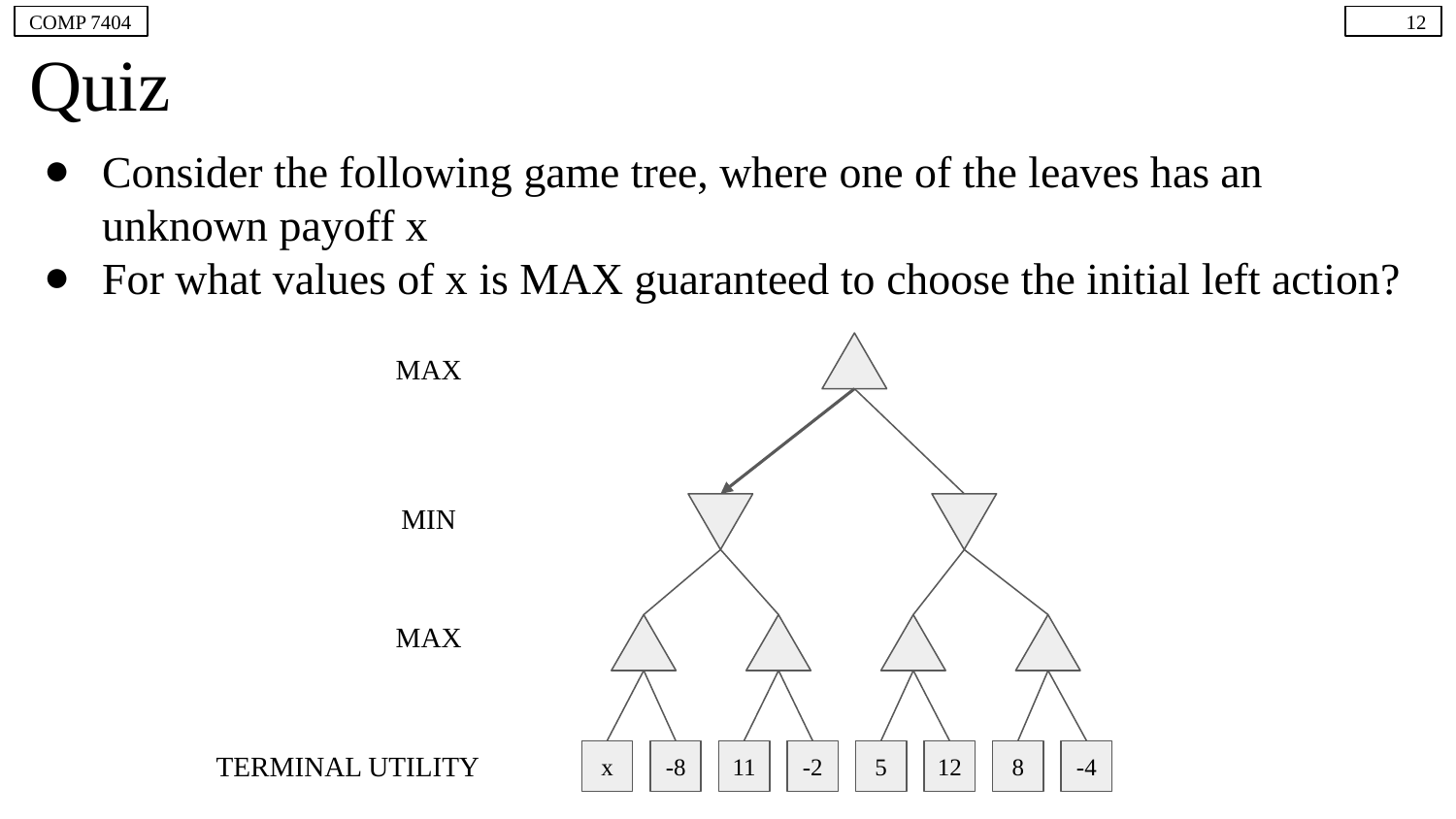

COMP 7404
12
# Quiz
Consider the following game tree, where one of the leaves has an unknown payoff x
For what values of x is MAX guaranteed to choose the initial left action?

MAX
MIN

MAX

TERMINAL UTILITY
x
-8
11
-2
5
12
8
-4